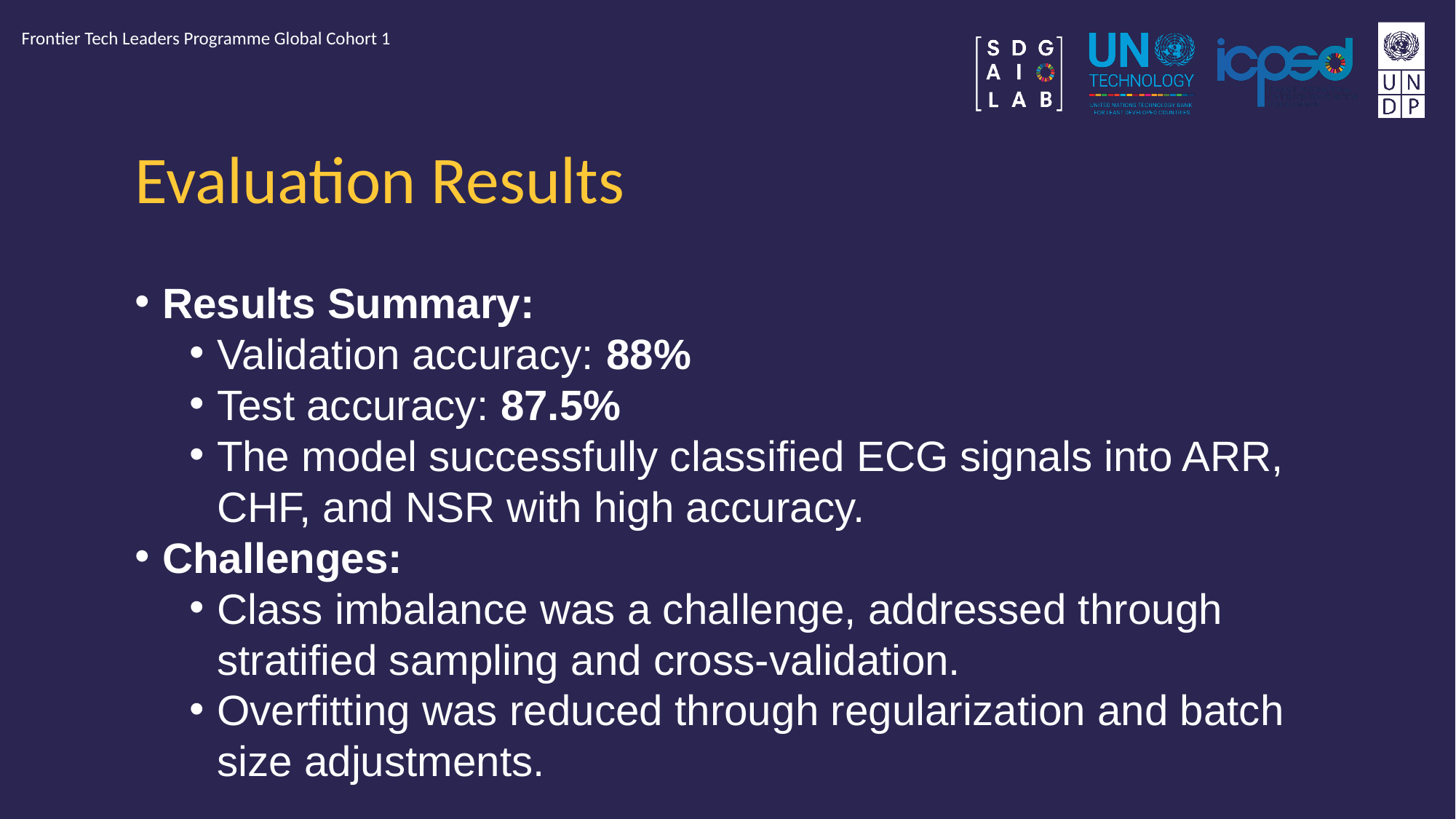

Frontier Tech Leaders Programme Global Cohort 1
# Evaluation Results
Results Summary:
Validation accuracy: 88%
Test accuracy: 87.5%
The model successfully classified ECG signals into ARR, CHF, and NSR with high accuracy.
Challenges:
Class imbalance was a challenge, addressed through stratified sampling and cross-validation.
Overfitting was reduced through regularization and batch size adjustments.